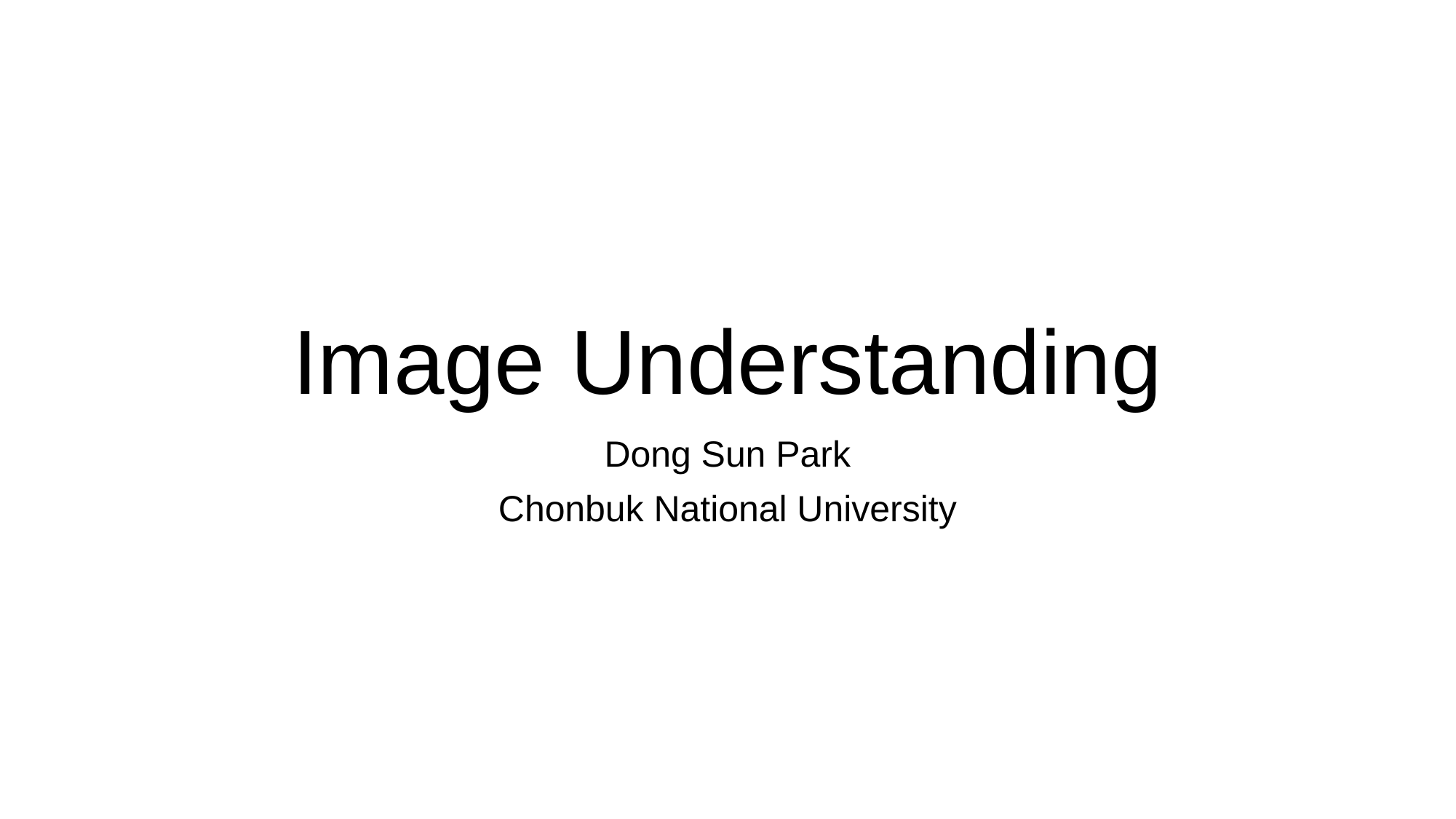

# Image Understanding
Dong Sun Park
Chonbuk National University